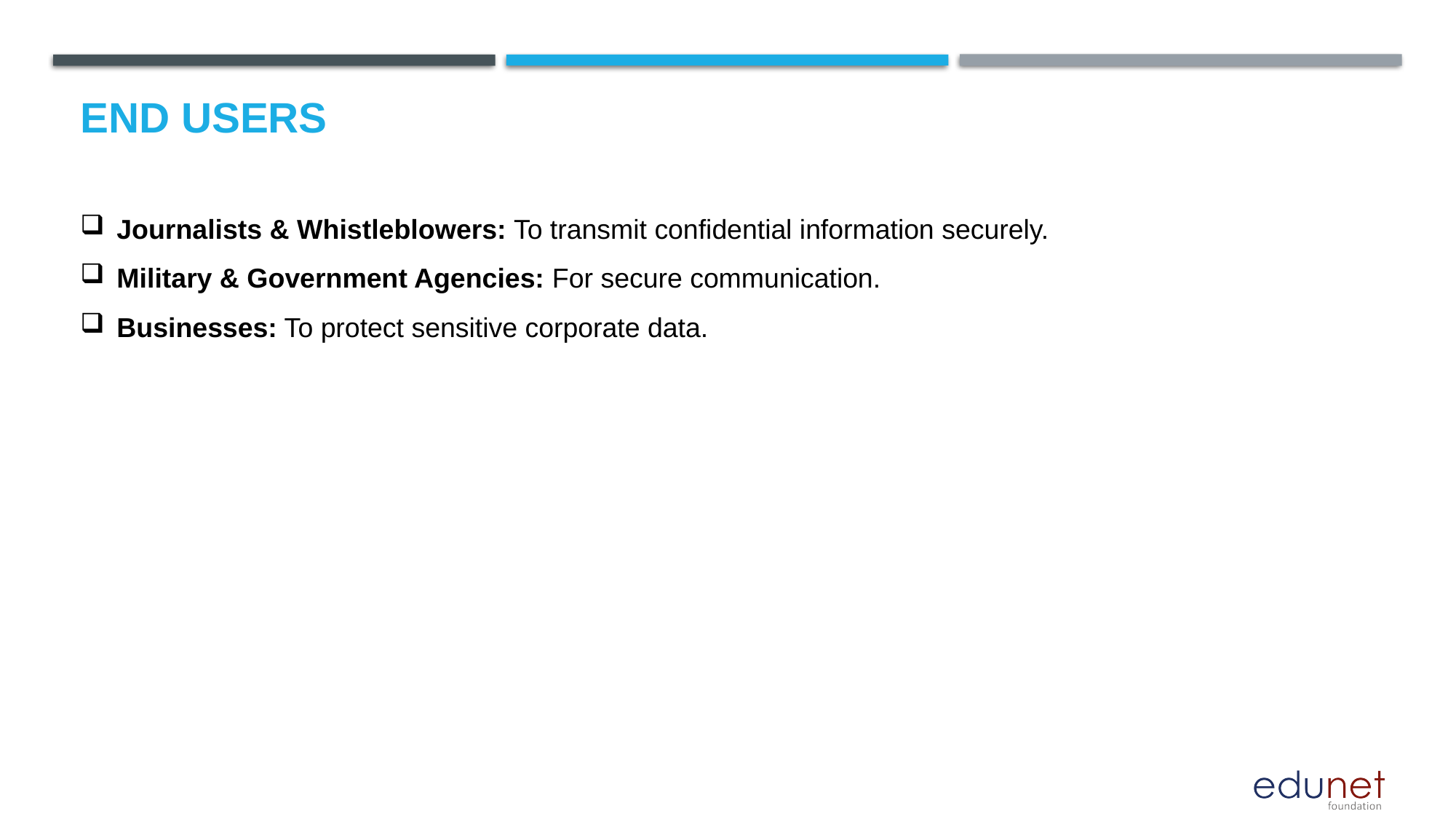

# End users
Journalists & Whistleblowers: To transmit confidential information securely.
Military & Government Agencies: For secure communication.
Businesses: To protect sensitive corporate data.